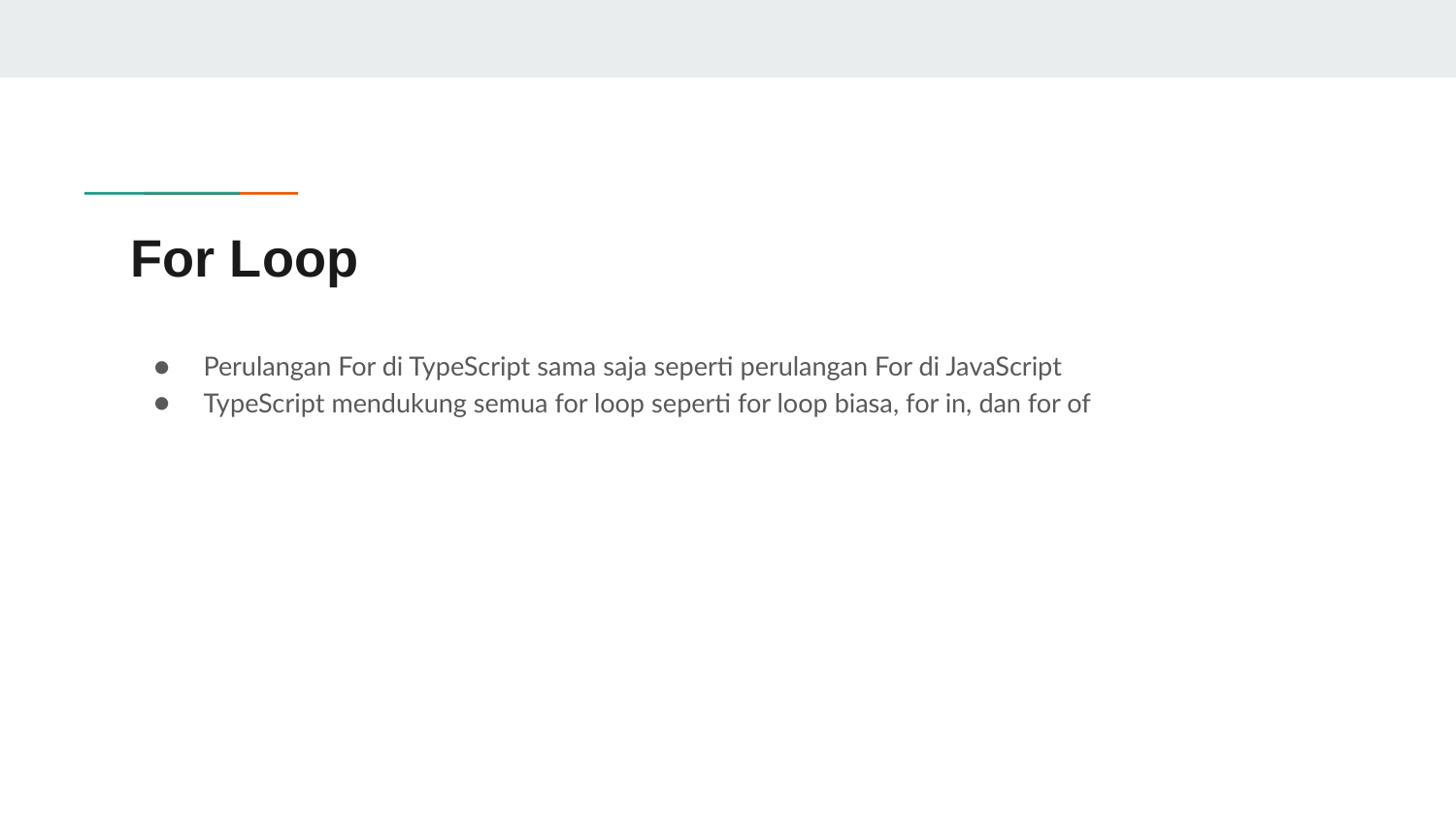

# For Loop
Perulangan For di TypeScript sama saja seperti perulangan For di JavaScript
TypeScript mendukung semua for loop seperti for loop biasa, for in, dan for of